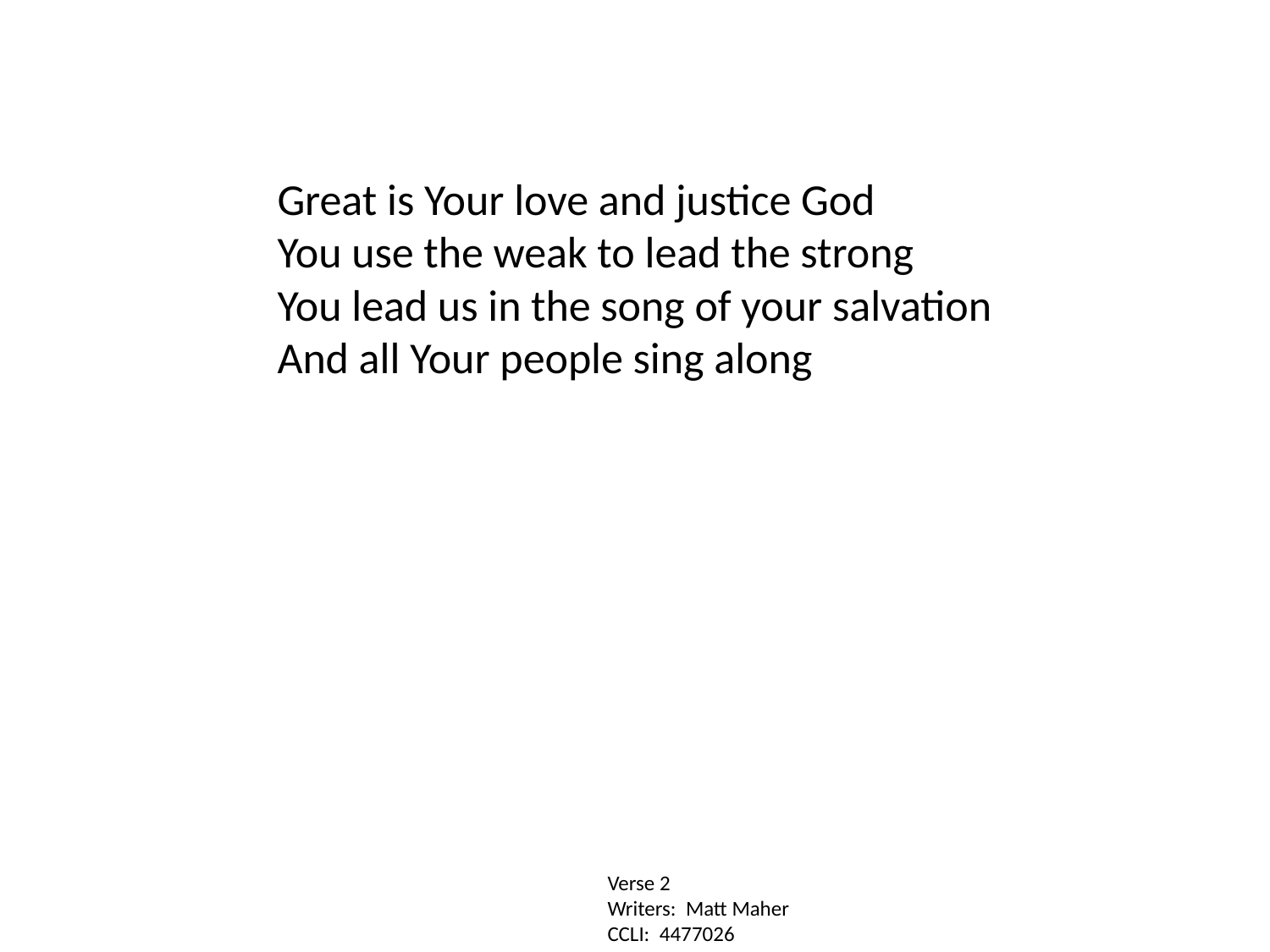

Great is Your love and justice God
You use the weak to lead the strong
You lead us in the song of your salvation
And all Your people sing along

Verse 2
Writers:  Matt Maher
CCLI:  4477026